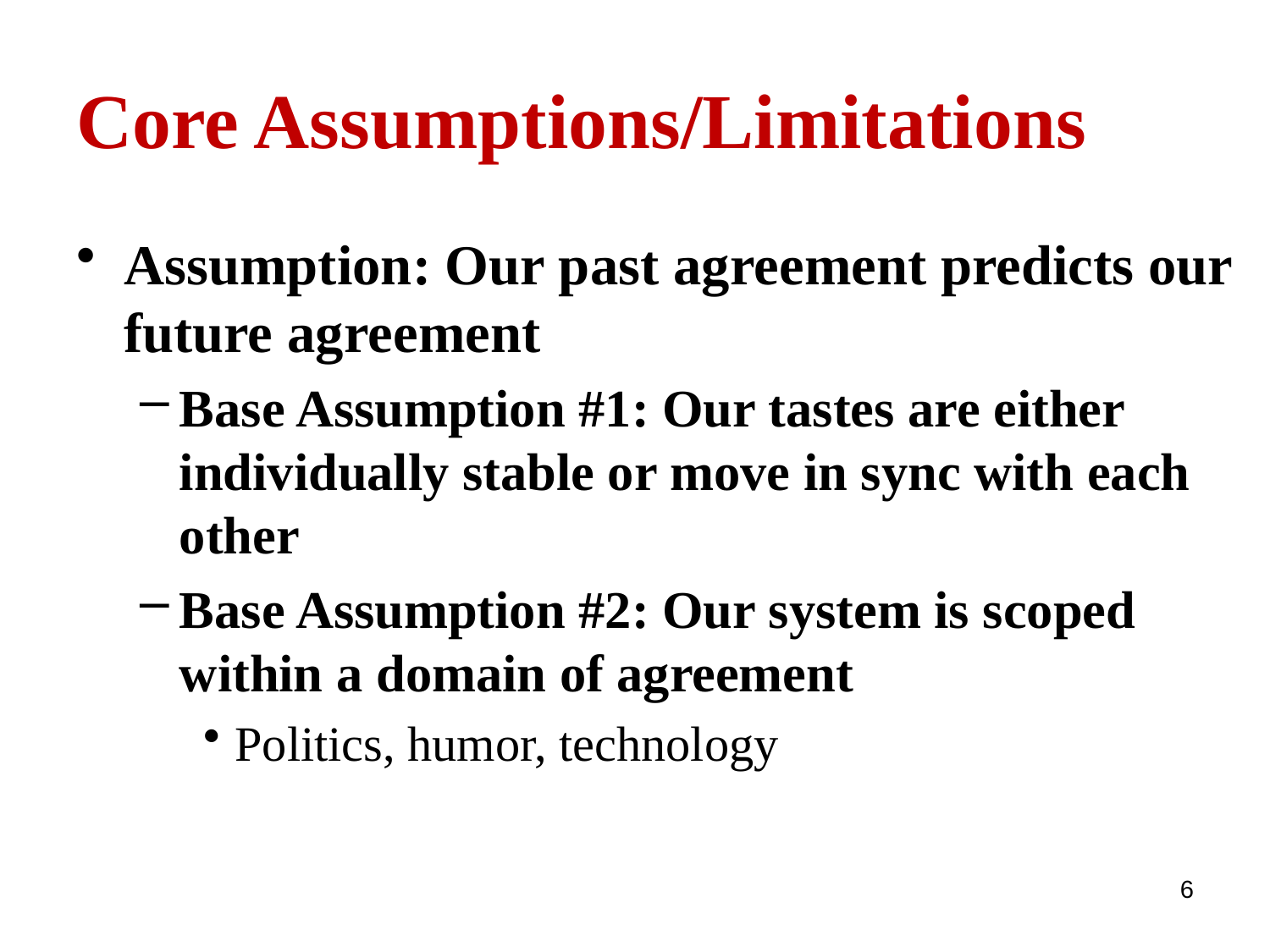

# Core Assumptions/Limitations
Assumption: Our past agreement predicts our future agreement
Base Assumption #1: Our tastes are either individually stable or move in sync with each other
Base Assumption #2: Our system is scoped within a domain of agreement
Politics, humor, technology
6